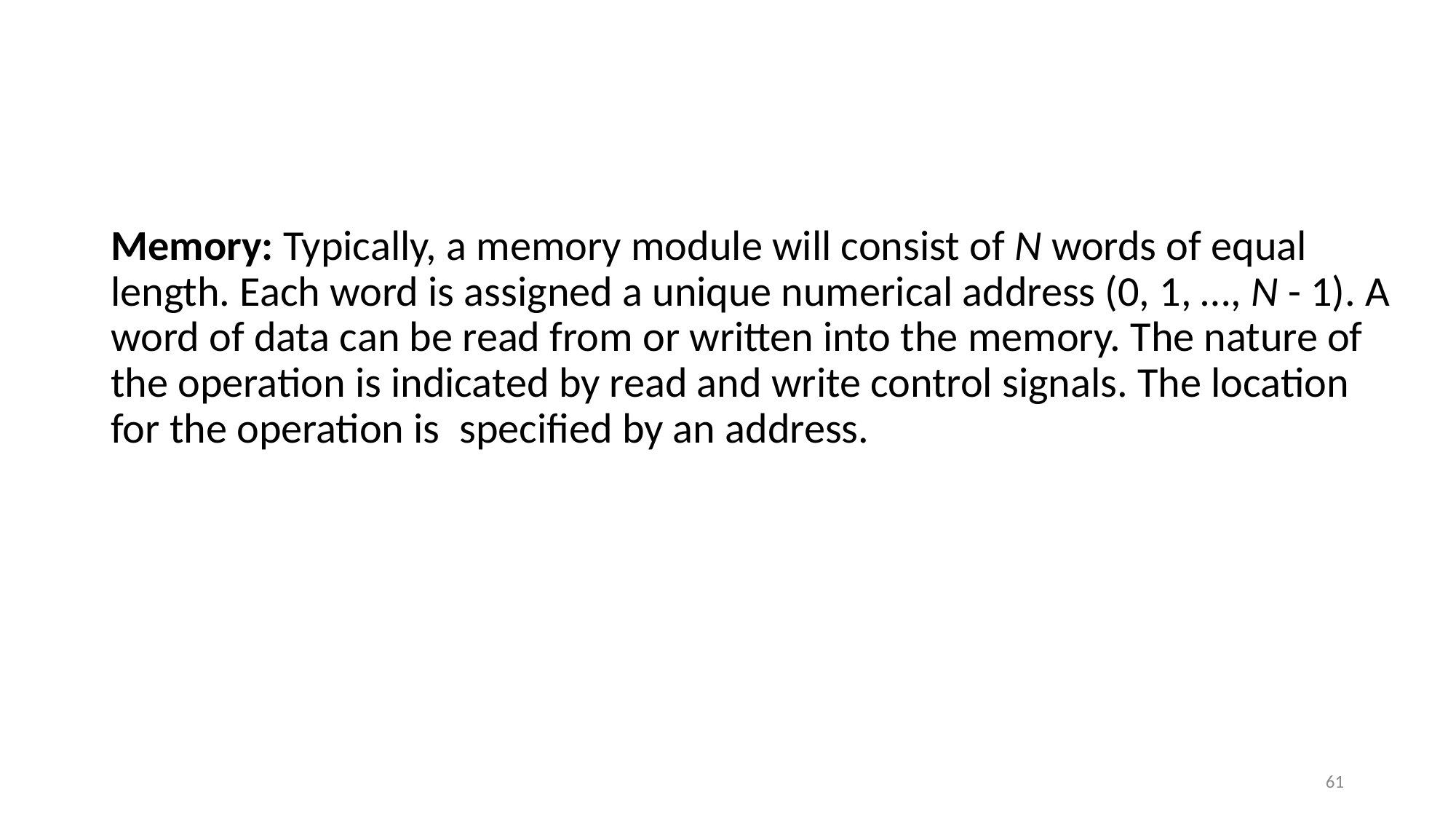

#
Memory: Typically, a memory module will consist of N words of equal length. Each word is assigned a unique numerical address (0, 1, …, N - 1). A word of data can be read from or written into the memory. The nature of the operation is indicated by read and write control signals. The location for the operation is  specified by an address.
61